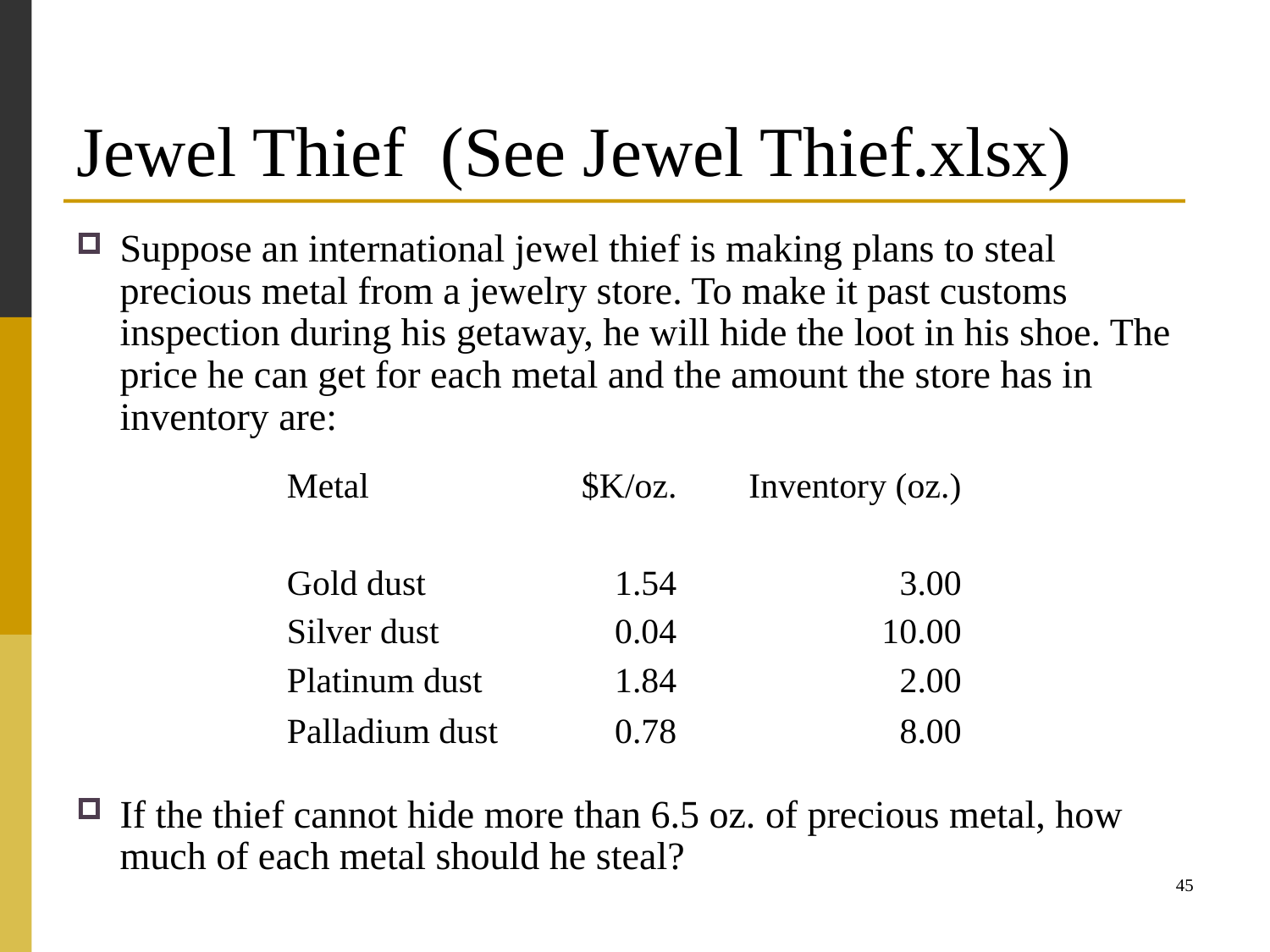

# Jewel Thief  (See Jewel Thief.xlsx)
Suppose an international jewel thief is making plans to steal precious metal from a jewelry store. To make it past customs inspection during his getaway, he will hide the loot in his shoe. The price he can get for each metal and the amount the store has in inventory are:

If the thief cannot hide more than 6.5 oz. of precious metal, how much of each metal should he steal?

| Metal | $K/oz. | Inventory (oz.) |
| --- | --- | --- |
|  |  |  |
| Gold dust | 1.54 | 3.00 |
| Silver dust | 0.04 | 10.00 |
| Platinum dust | 1.84 | 2.00 |
| Palladium dust | 0.78 | 8.00 |
45